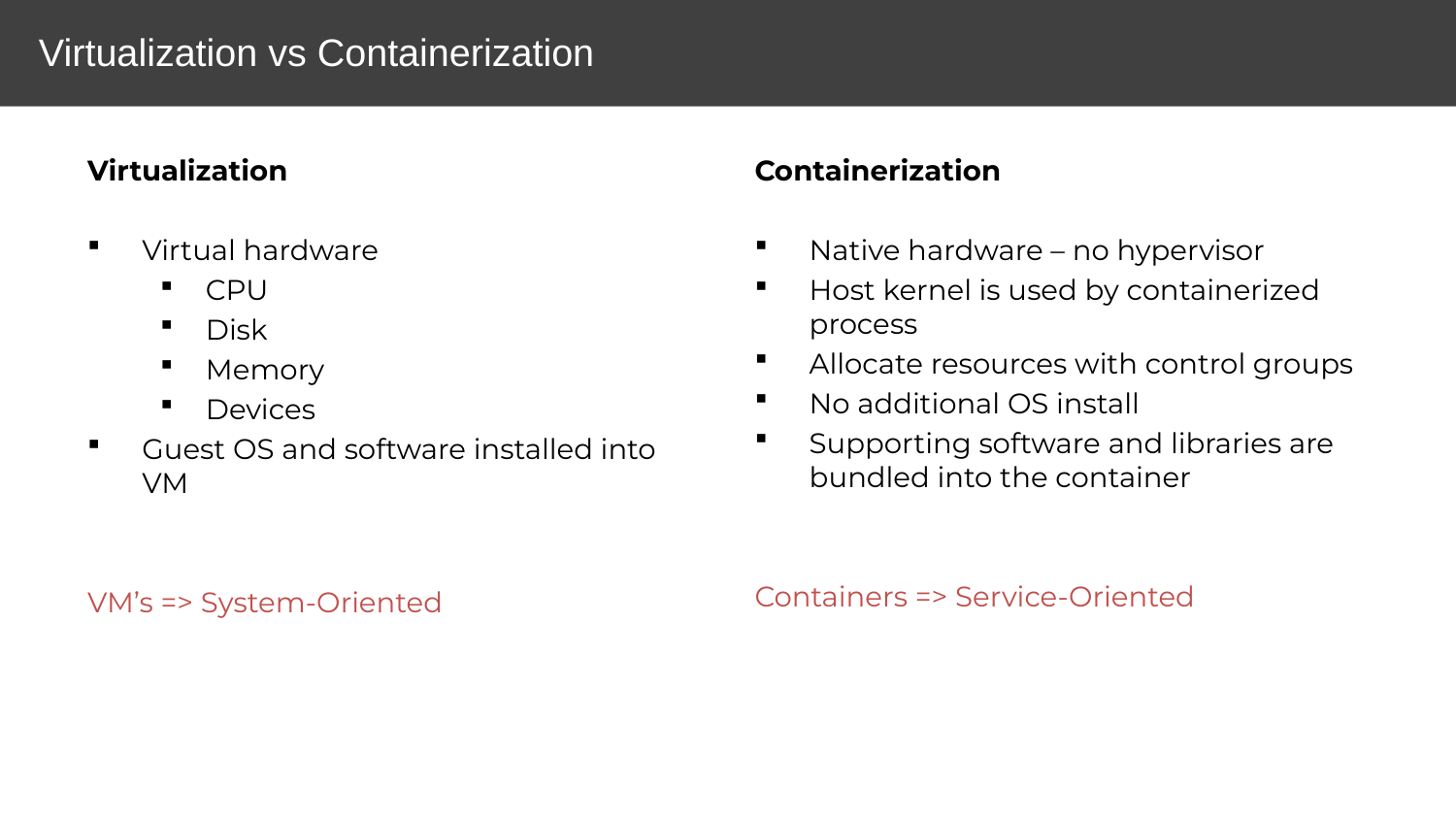

# Virtualization vs Containerization
Virtualization

Virtual hardware
CPU
Disk
Memory
Devices
Guest OS and software installed into VM

VM’s => System-Oriented

Containerization

Native hardware – no hypervisor
Host kernel is used by containerized process
Allocate resources with control groups
No additional OS install
Supporting software and libraries are bundled into the container

Containers => Service-Oriented